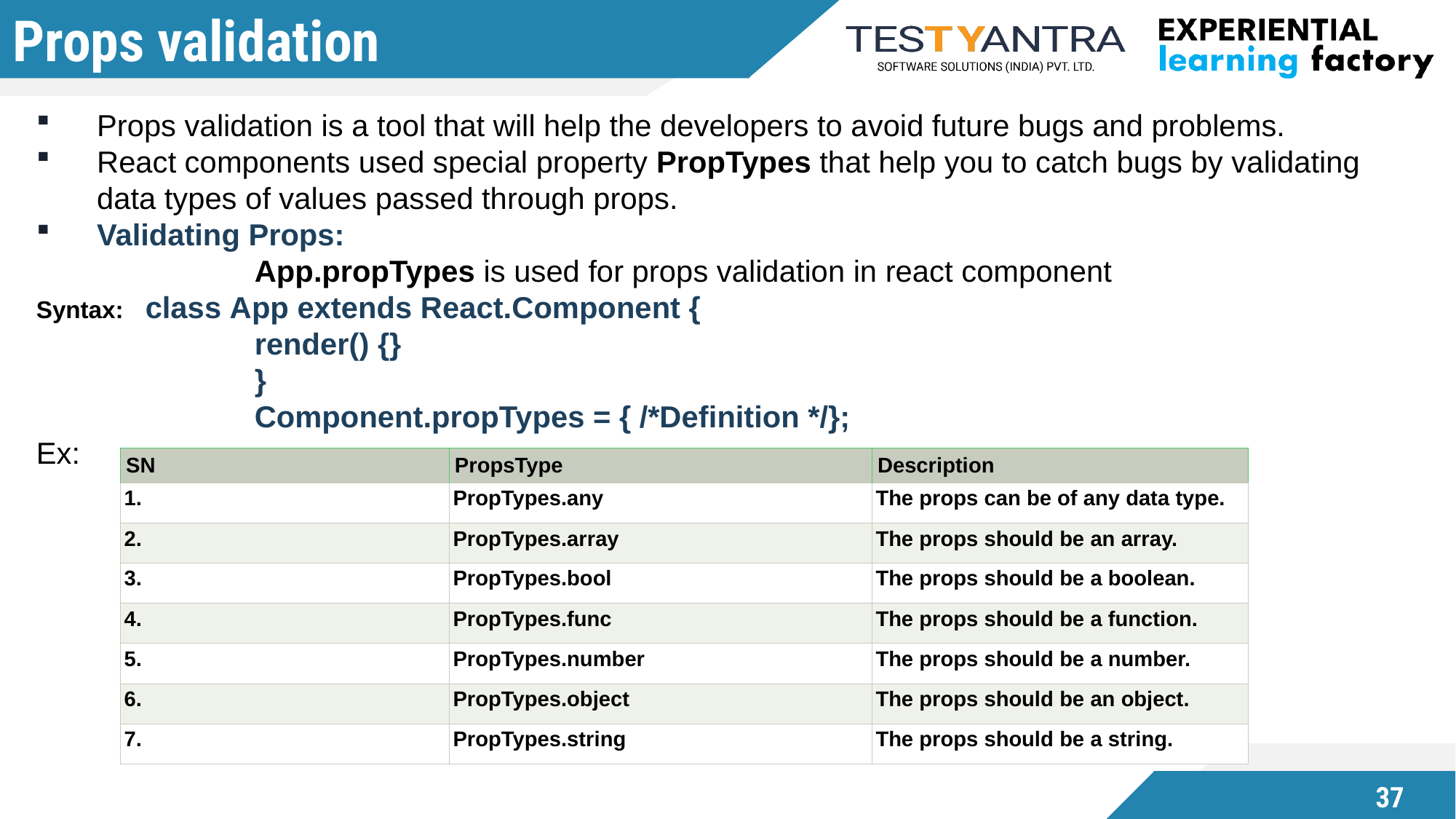

# Props validation
Props validation is a tool that will help the developers to avoid future bugs and problems.
React components used special property PropTypes that help you to catch bugs by validating data types of values passed through props.
Validating Props:
		App.propTypes is used for props validation in react component
Syntax: 	class App extends React.Component {
		render() {}
		}
		Component.propTypes = { /*Definition */};
Ex:

| SN | PropsType | Description |
| --- | --- | --- |
| 1. | PropTypes.any | The props can be of any data type. |
| 2. | PropTypes.array | The props should be an array. |
| 3. | PropTypes.bool | The props should be a boolean. |
| 4. | PropTypes.func | The props should be a function. |
| 5. | PropTypes.number | The props should be a number. |
| 6. | PropTypes.object | The props should be an object. |
| 7. | PropTypes.string | The props should be a string. |
37